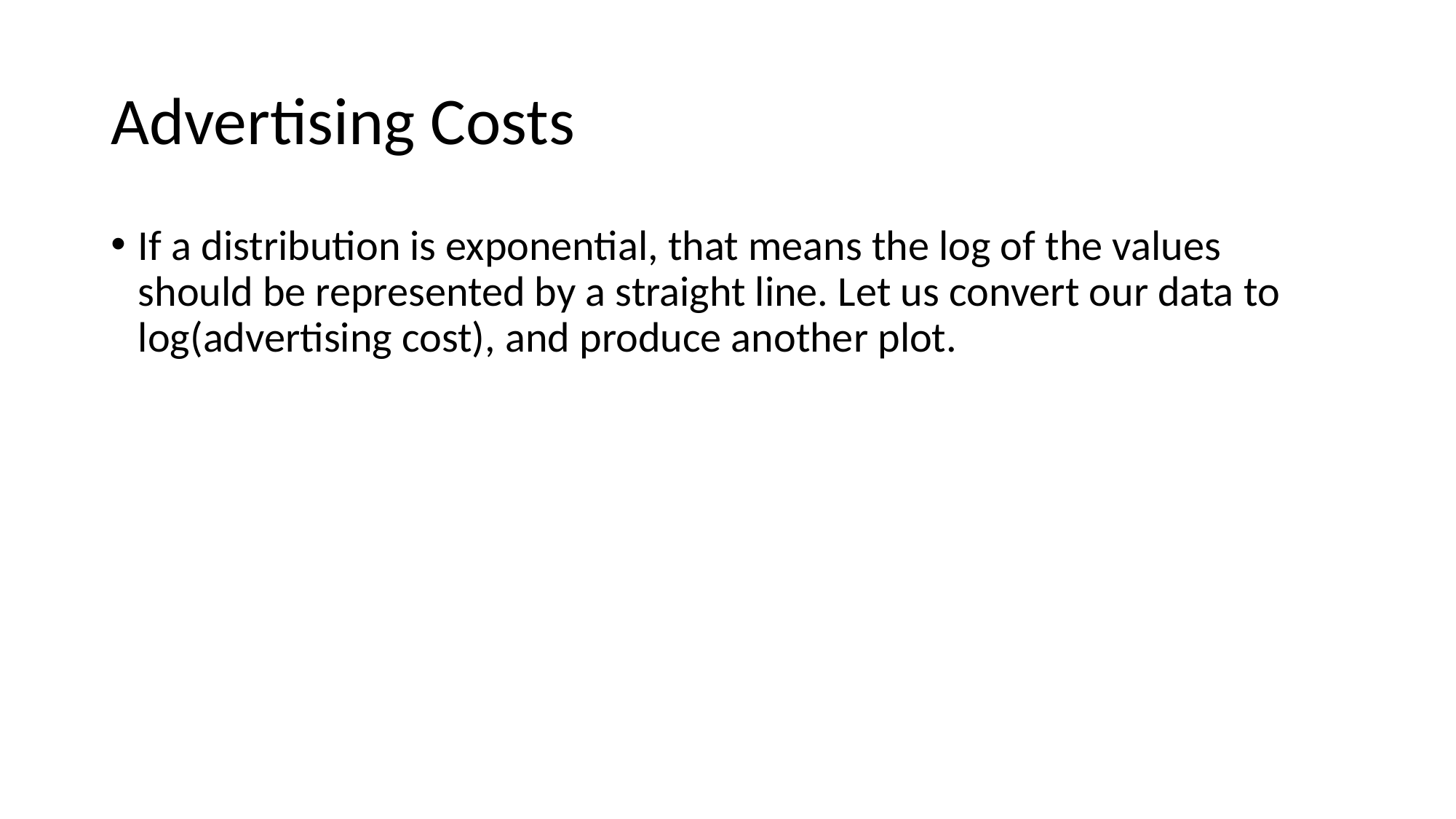

# Advertising Costs
If a distribution is exponential, that means the log of the values should be represented by a straight line. Let us convert our data to log(advertising cost), and produce another plot.